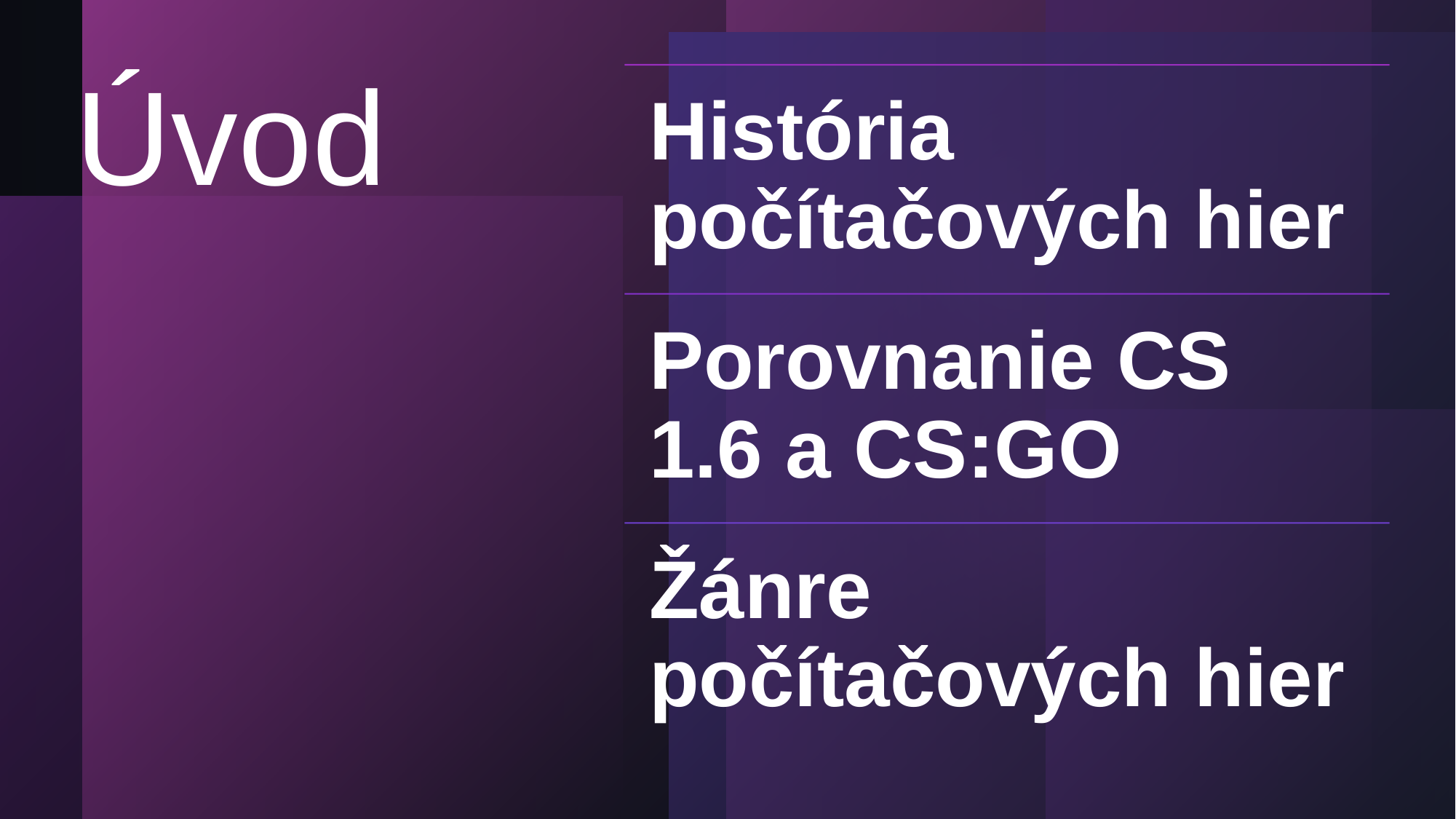

# Úvod
História počítačových hier
Porovnanie CS 1.6 a CS:GO
Žánre počítačových hier